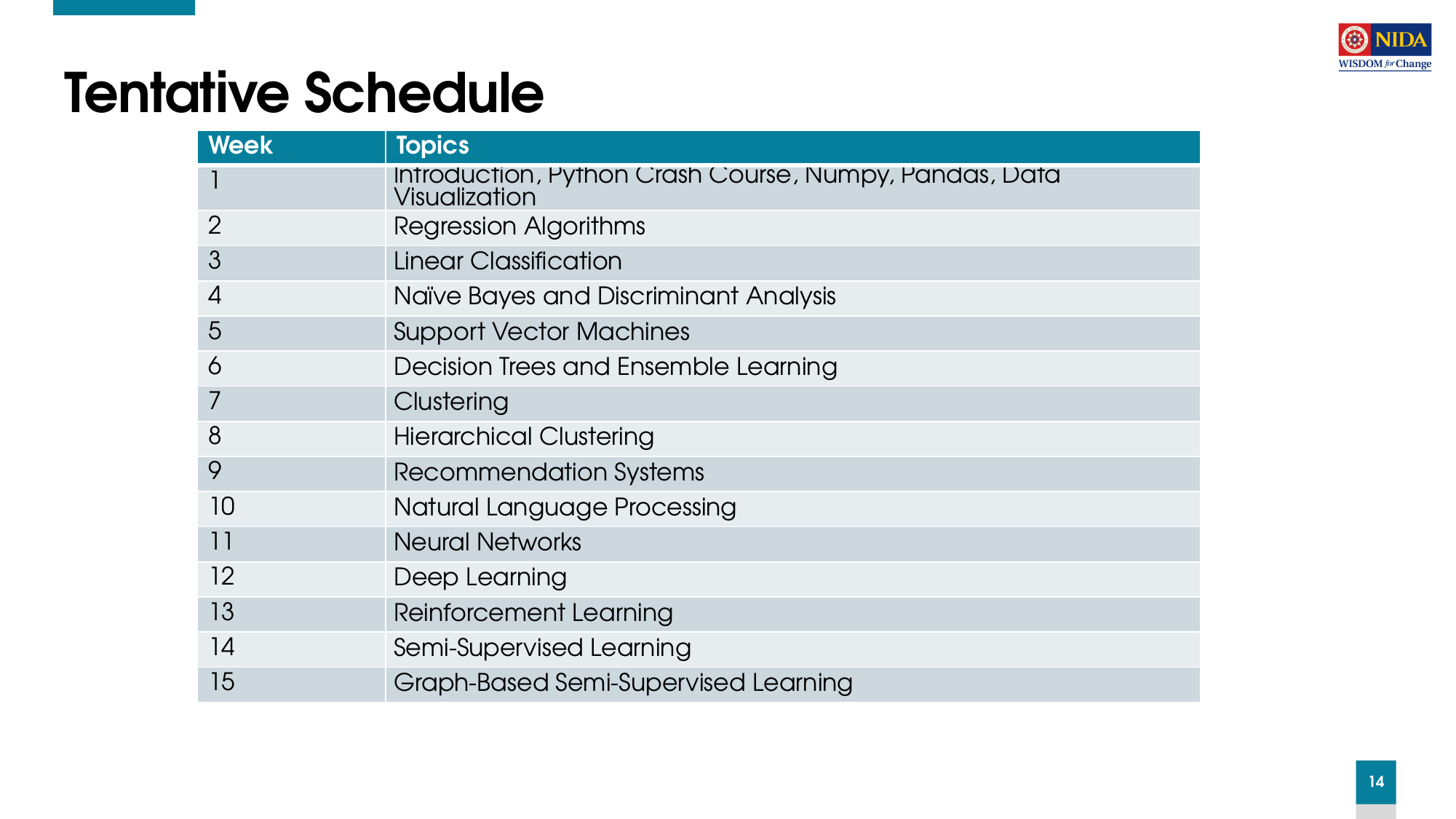

# Tentative Schedule
| Week | Topics |
| --- | --- |
| 1 | Introduction, Python Crash Course, Numpy, Pandas, Data Visualization |
| 2 | Regression Algorithms |
| 3 | Linear Classification |
| 4 | Naïve Bayes and Discriminant Analysis |
| 5 | Support Vector Machines |
| 6 | Decision Trees and Ensemble Learning |
| 7 | Clustering |
| 8 | Hierarchical Clustering |
| 9 | Recommendation Systems |
| 10 | Natural Language Processing |
| 11 | Neural Networks |
| 12 | Deep Learning |
| 13 | Reinforcement Learning |
| 14 | Semi-Supervised Learning |
| 15 | Graph-Based Semi-Supervised Learning |